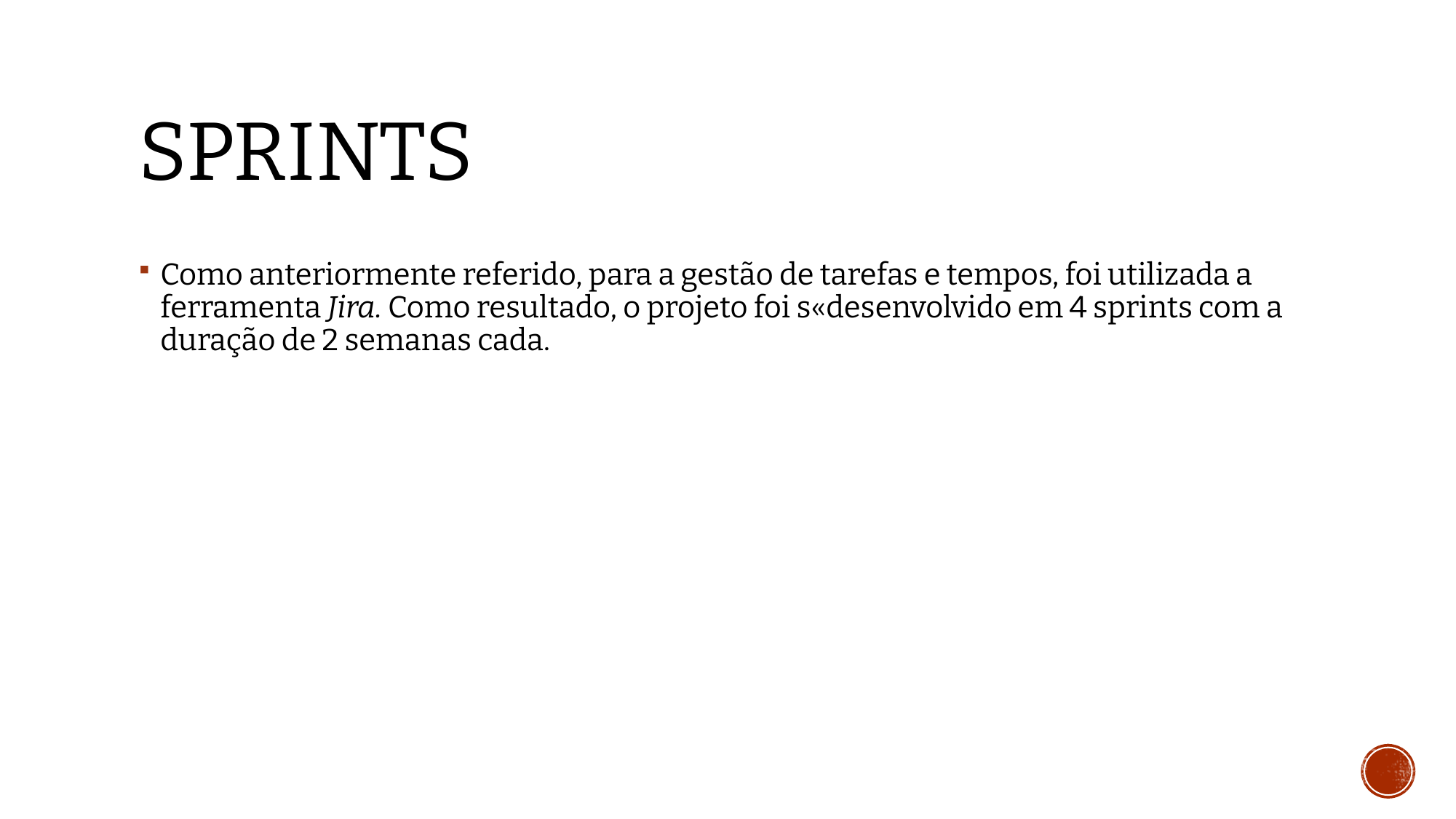

# Sprints
Como anteriormente referido, para a gestão de tarefas e tempos, foi utilizada a ferramenta Jira. Como resultado, o projeto foi s«desenvolvido em 4 sprints com a duração de 2 semanas cada.